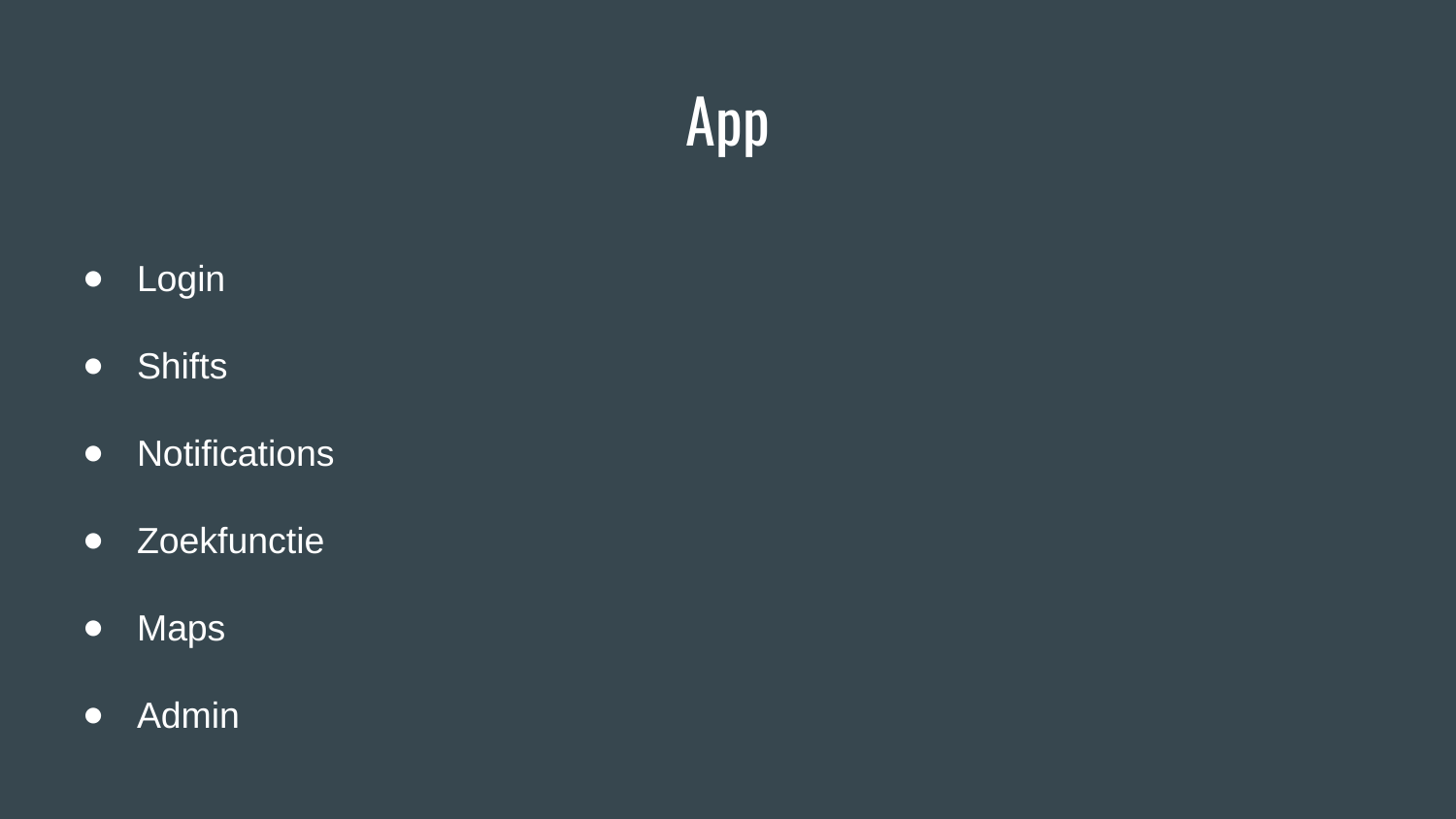

# App
Login
Shifts
Notifications
Zoekfunctie
Maps
Admin